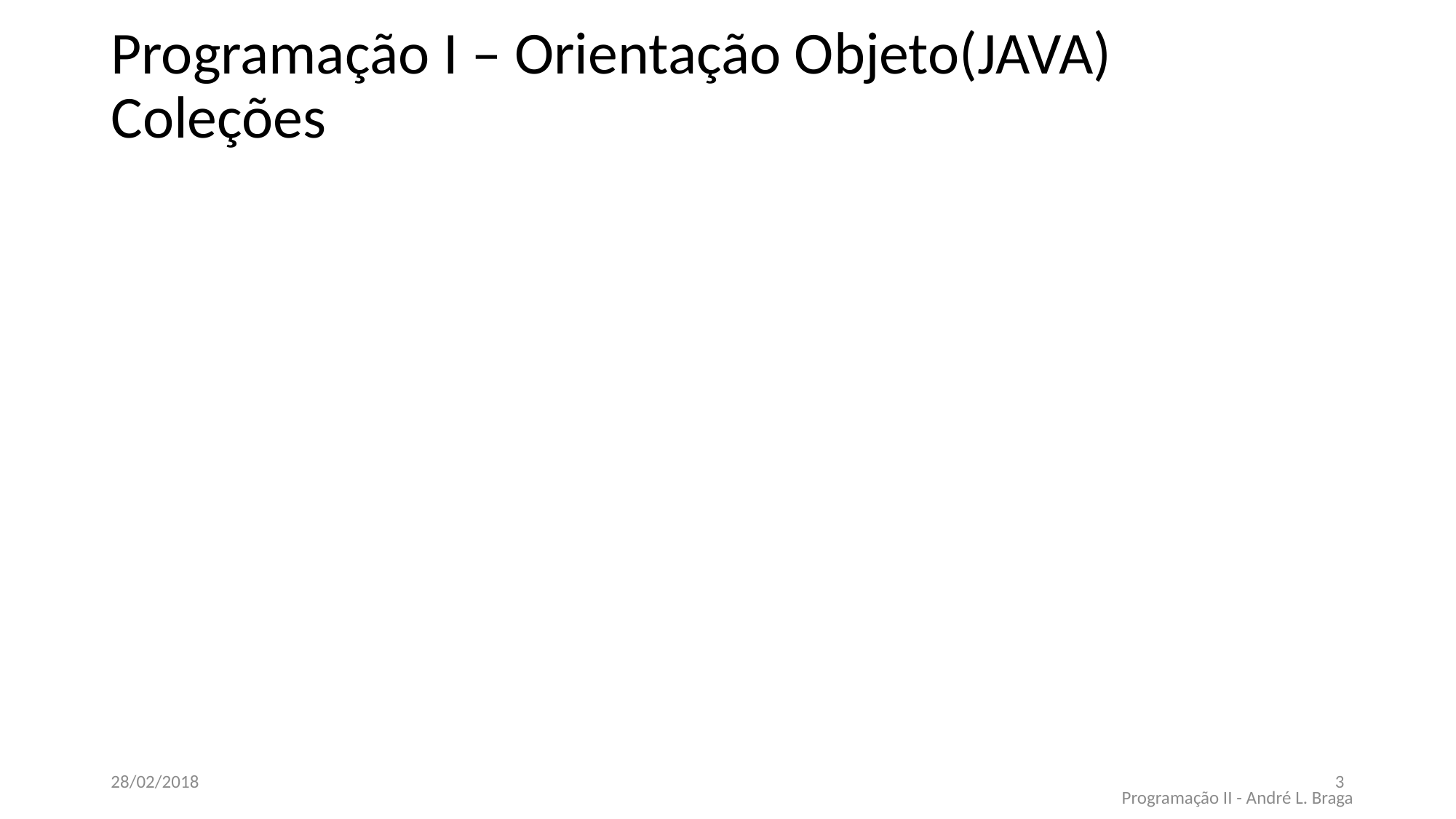

# Programação I – Orientação Objeto(JAVA) Coleções

28/02/2018
3
Programação II - André L. Braga